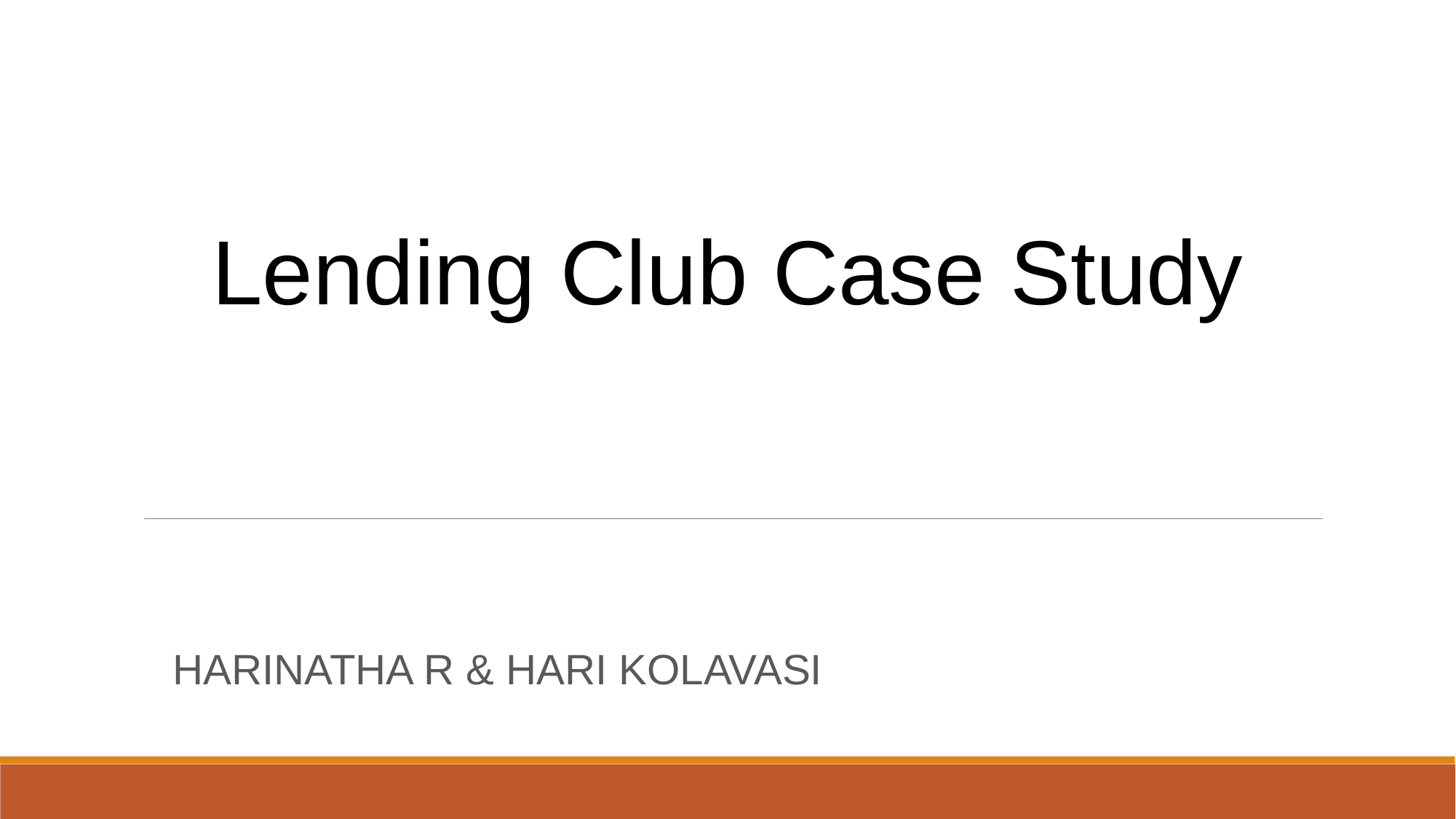

Lending Club Case Study
HARINATHA R & HARI KOLAVASI